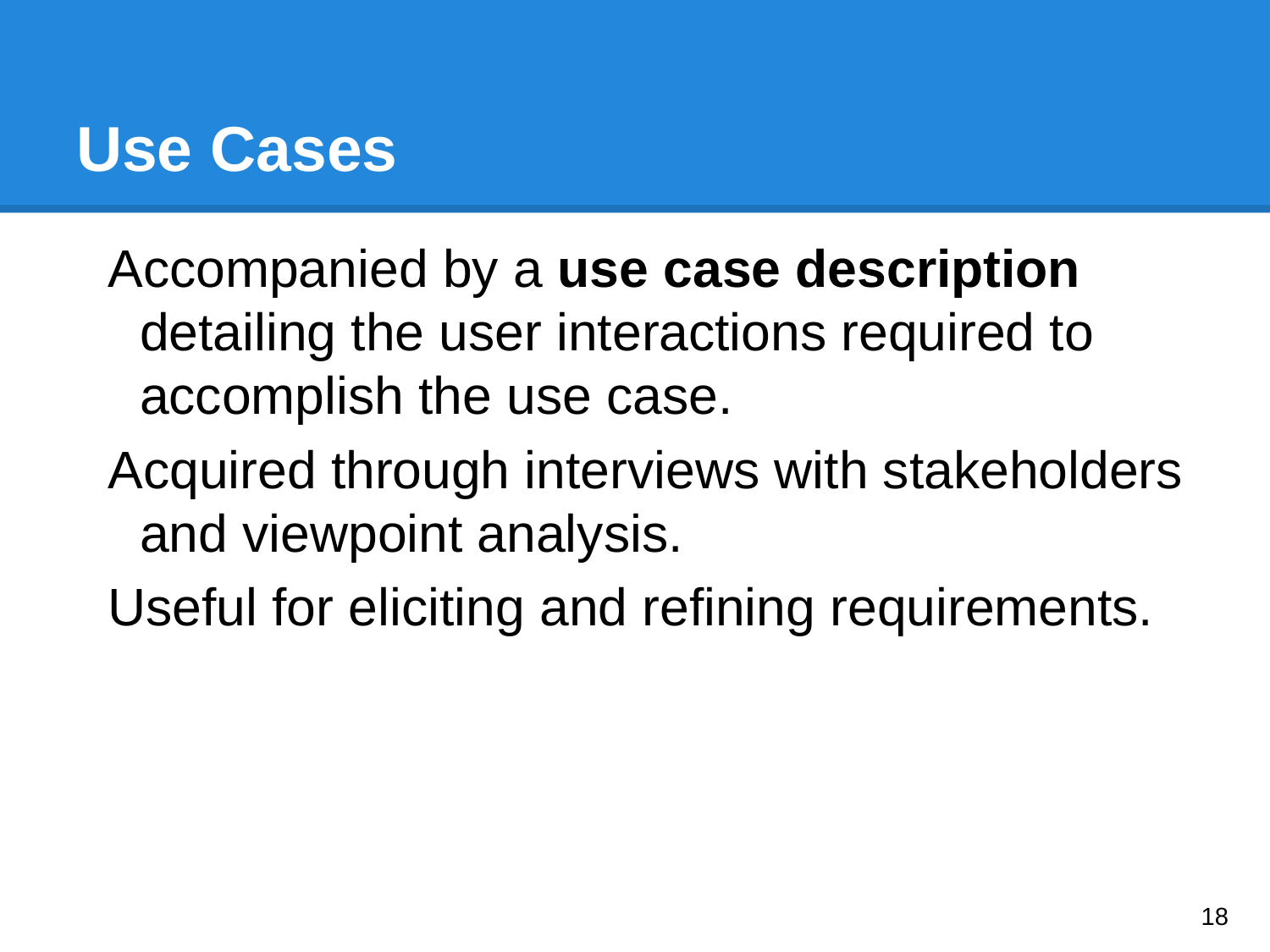

# Use Cases
Accompanied by a use case description detailing the user interactions required to accomplish the use case.
Acquired through interviews with stakeholders and viewpoint analysis.
Useful for eliciting and refining requirements.
18